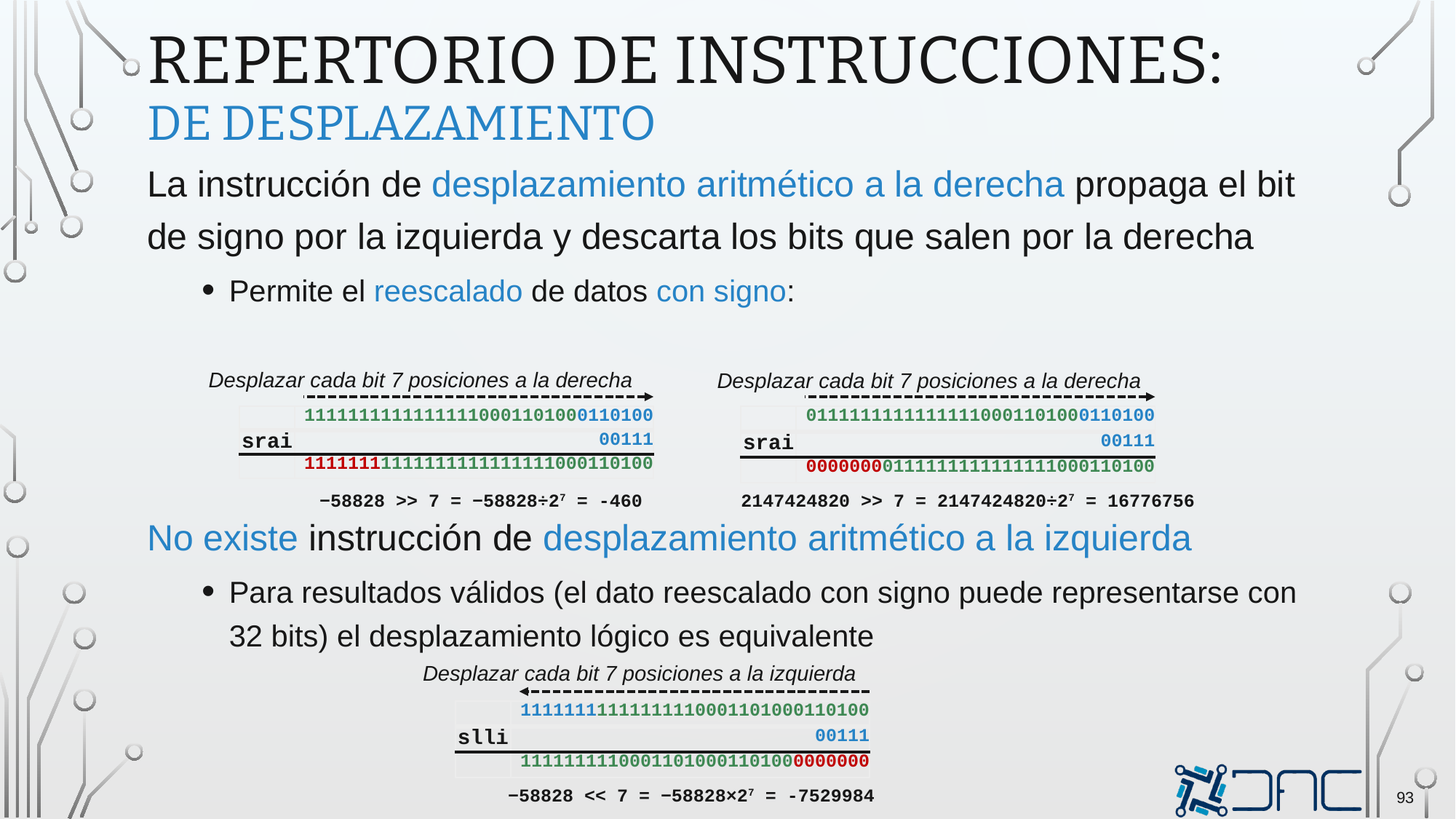

# Repertorio de instrucciones: de desplazamiento
La instrucción de desplazamiento aritmético a la derecha propaga el bit de signo por la izquierda y descarta los bits que salen por la derecha
Permite el reescalado de datos con signo:

No existe instrucción de desplazamiento aritmético a la izquierda
Para resultados válidos (el dato reescalado con signo puede representarse con 32 bits) el desplazamiento lógico es equivalente
Desplazar cada bit 7 posiciones a la derecha
Desplazar cada bit 7 posiciones a la derecha
|  | 11111111111111110001101000110100 |
| --- | --- |
| srai | 00111 |
|  | 11111111111111111111111000110100 |
|  | 01111111111111110001101000110100 |
| --- | --- |
| srai | 00111 |
|  | 00000000111111111111111000110100 |
−58828 >> 7 = −58828÷27 = -460
2147424820 >> 7 = 2147424820÷27 = 16776756
Desplazar cada bit 7 posiciones a la izquierda
|  | 11111111111111110001101000110100 |
| --- | --- |
| slli | 00111 |
|  | 11111111100011010001101000000000 |
93
−58828 << 7 = −58828×27 = -7529984